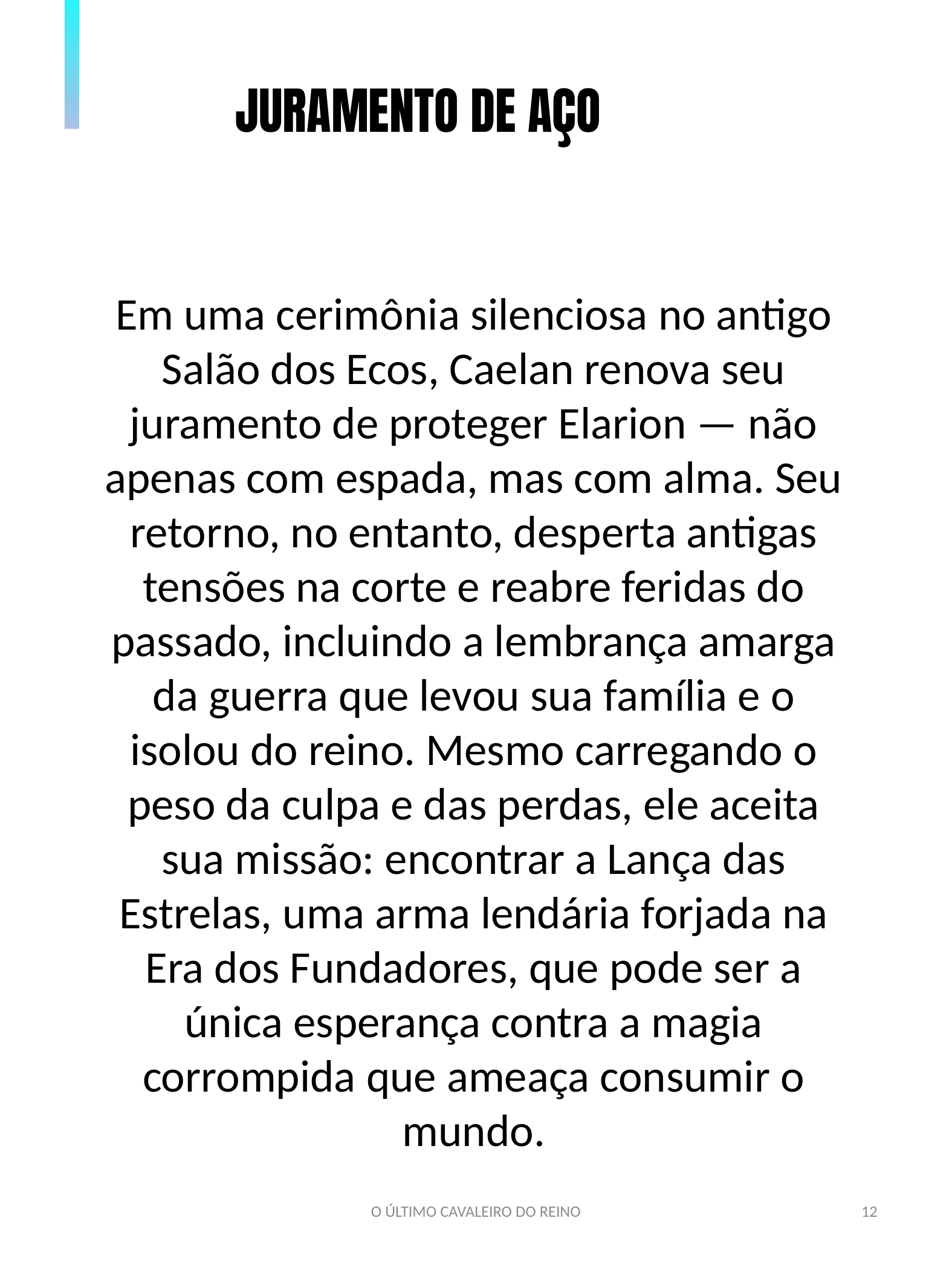

JURAMENTO DE AÇO
Em uma cerimônia silenciosa no antigo Salão dos Ecos, Caelan renova seu juramento de proteger Elarion — não apenas com espada, mas com alma. Seu retorno, no entanto, desperta antigas tensões na corte e reabre feridas do passado, incluindo a lembrança amarga da guerra que levou sua família e o isolou do reino. Mesmo carregando o peso da culpa e das perdas, ele aceita sua missão: encontrar a Lança das Estrelas, uma arma lendária forjada na Era dos Fundadores, que pode ser a única esperança contra a magia corrompida que ameaça consumir o mundo.
O ÚLTIMO CAVALEIRO DO REINO
12